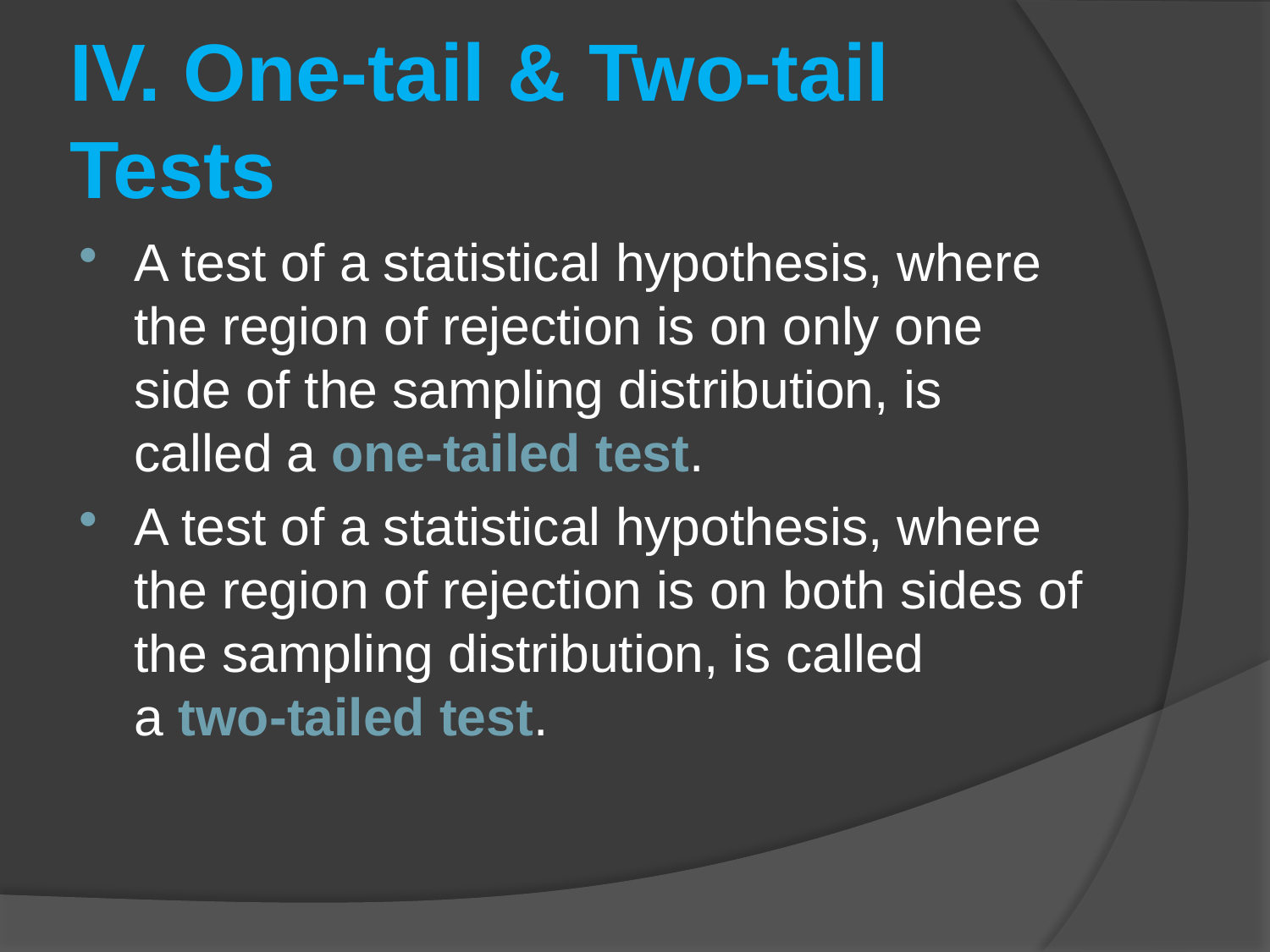

# IV. One-tail & Two-tail Tests
A test of a statistical hypothesis, where the region of rejection is on only one side of the sampling distribution, is called a one-tailed test.
A test of a statistical hypothesis, where the region of rejection is on both sides of the sampling distribution, is called a two-tailed test.